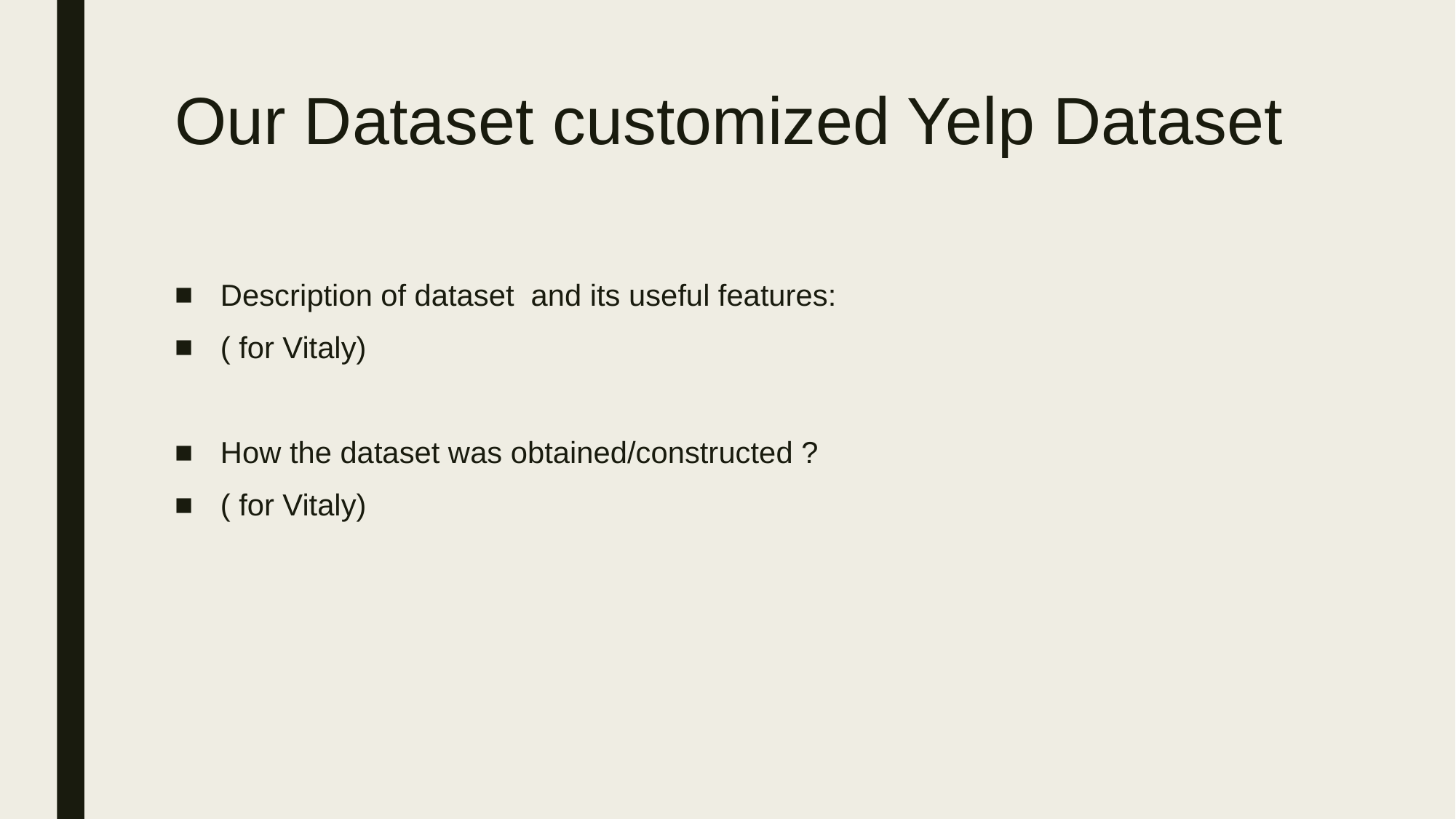

# Our Dataset customized Yelp Dataset
Description of dataset  and its useful features:
( for Vitaly)

How the dataset was obtained/constructed ?
( for Vitaly)